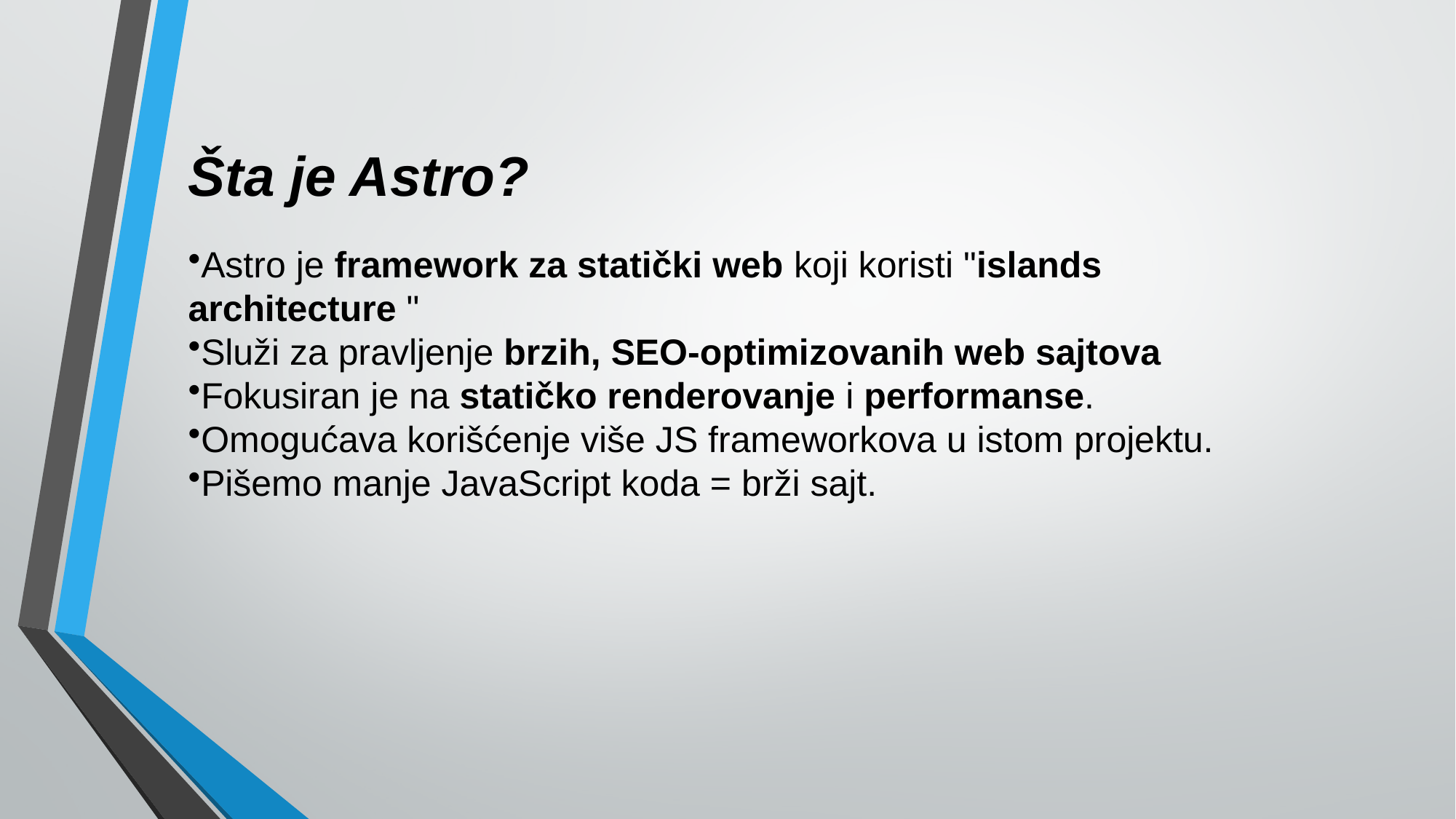

# Šta je Astro?
Astro je framework za statički web koji koristi "islands architecture "
Služi za pravljenje brzih, SEO-optimizovanih web sajtova
Fokusiran je na statičko renderovanje i performanse.
Omogućava korišćenje više JS frameworkova u istom projektu.
Pišemo manje JavaScript koda = brži sajt.